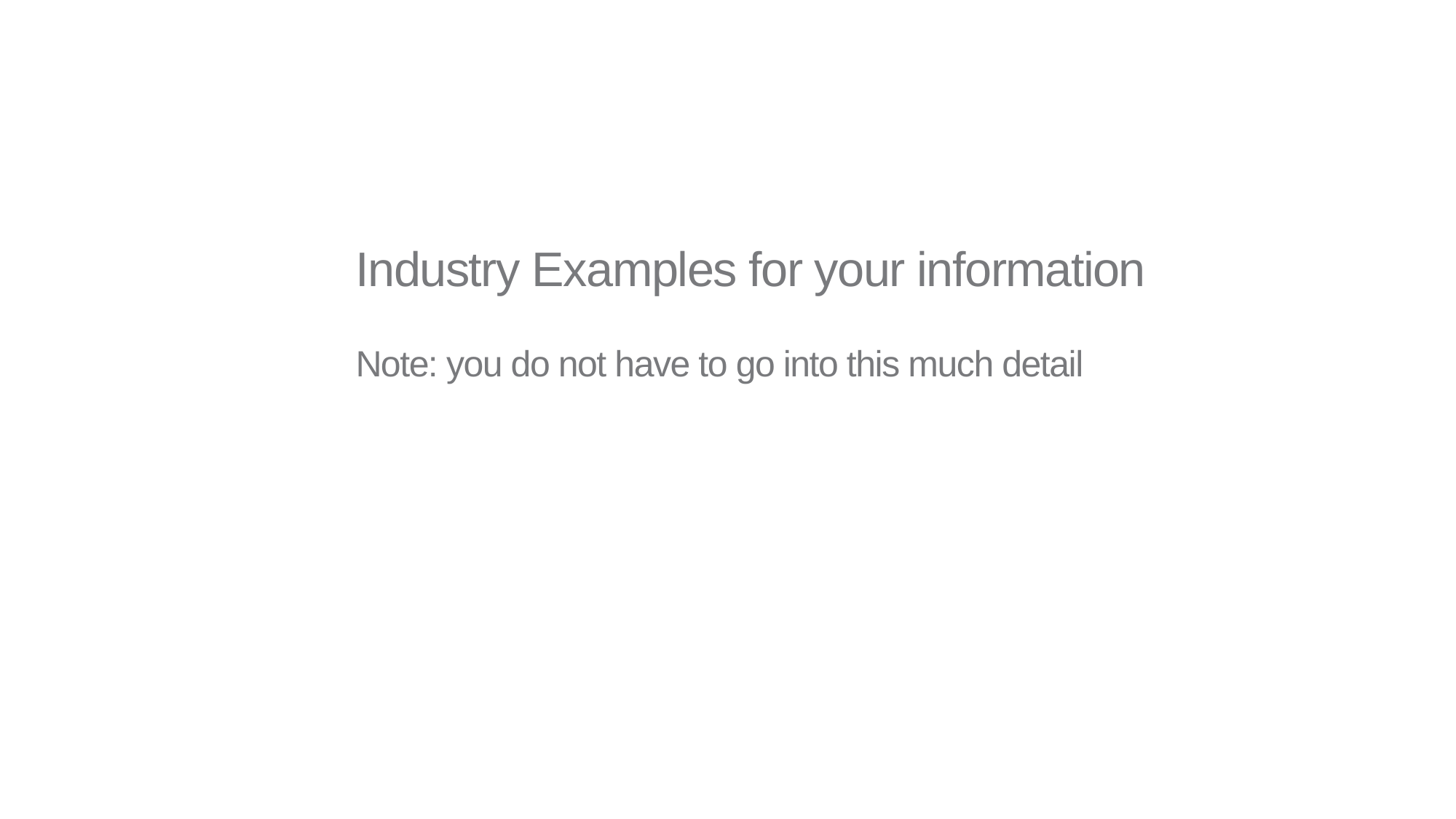

Industry Examples for your information
Note: you do not have to go into this much detail